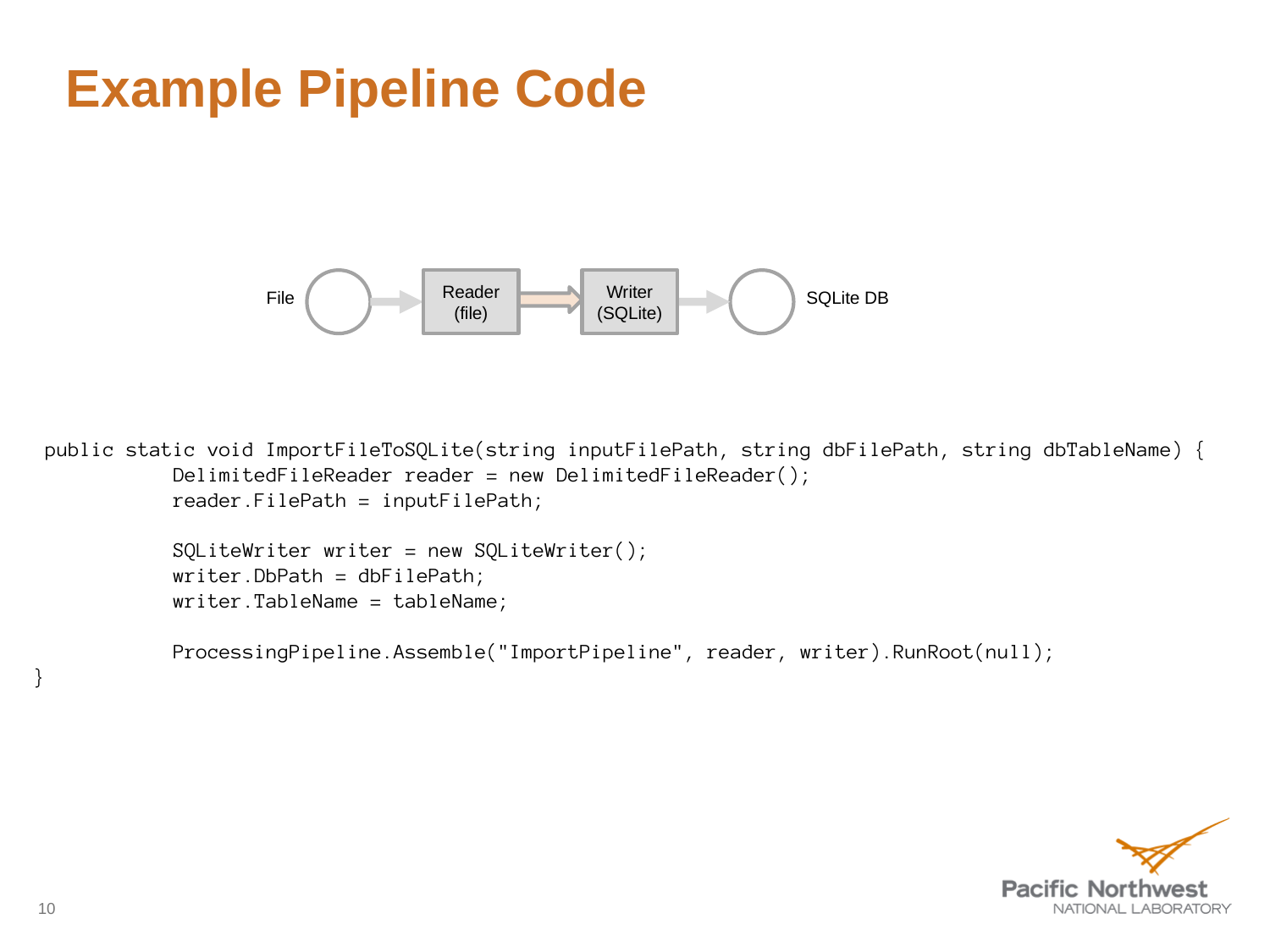

# Example Pipeline Code

Reader (file)
Writer
(SQLite)

File
SQLite DB

 public static void ImportFileToSQLite(string inputFilePath, string dbFilePath, string dbTableName) {
            DelimitedFileReader reader = new DelimitedFileReader();
            reader.FilePath = inputFilePath;

            SQLiteWriter writer = new SQLiteWriter();
            writer.DbPath = dbFilePath;
            writer.TableName = tableName;

            ProcessingPipeline.Assemble("ImportPipeline", reader, writer).RunRoot(null);
}
10